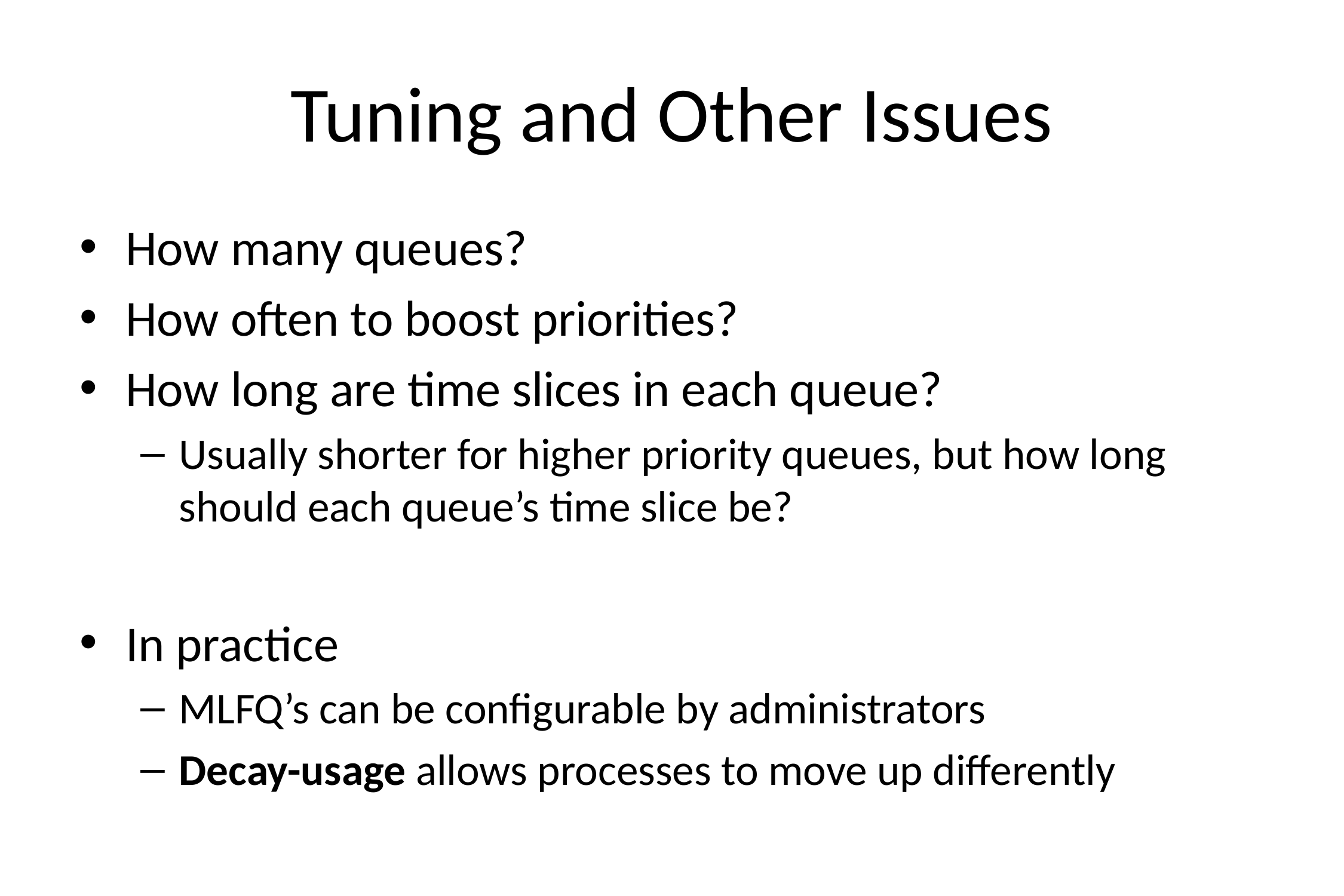

# Tuning and Other Issues
How many queues?
How often to boost priorities?
How long are time slices in each queue?
Usually shorter for higher priority queues, but how long should each queue’s time slice be?

In practice
MLFQ’s can be configurable by administrators
Decay-usage allows processes to move up differently